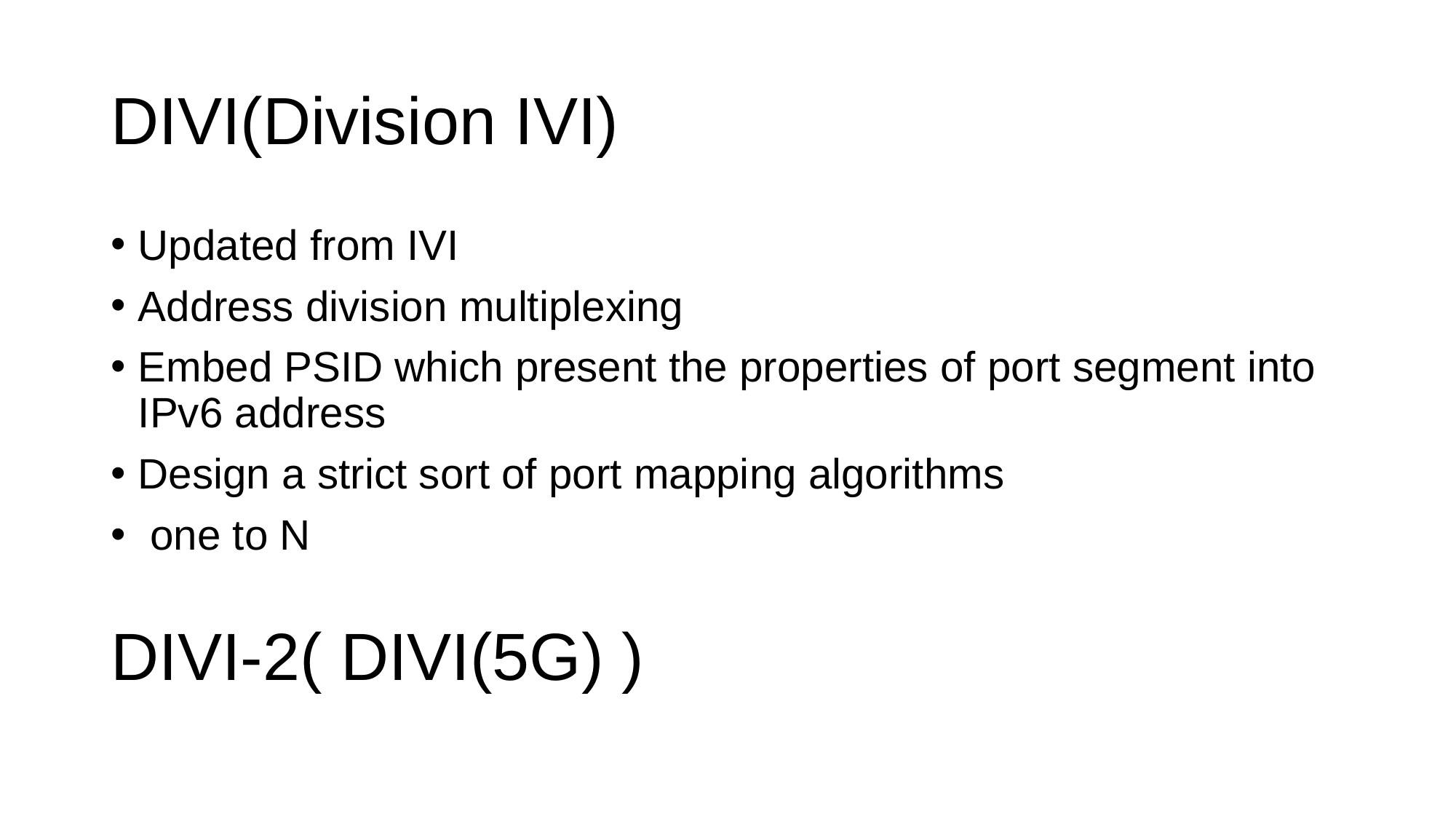

# DIVI(Division IVI)
Updated from IVI
Address division multiplexing
Embed PSID which present the properties of port segment into IPv6 address
Design a strict sort of port mapping algorithms
 one to N

DIVI-2( DIVI(5G) )